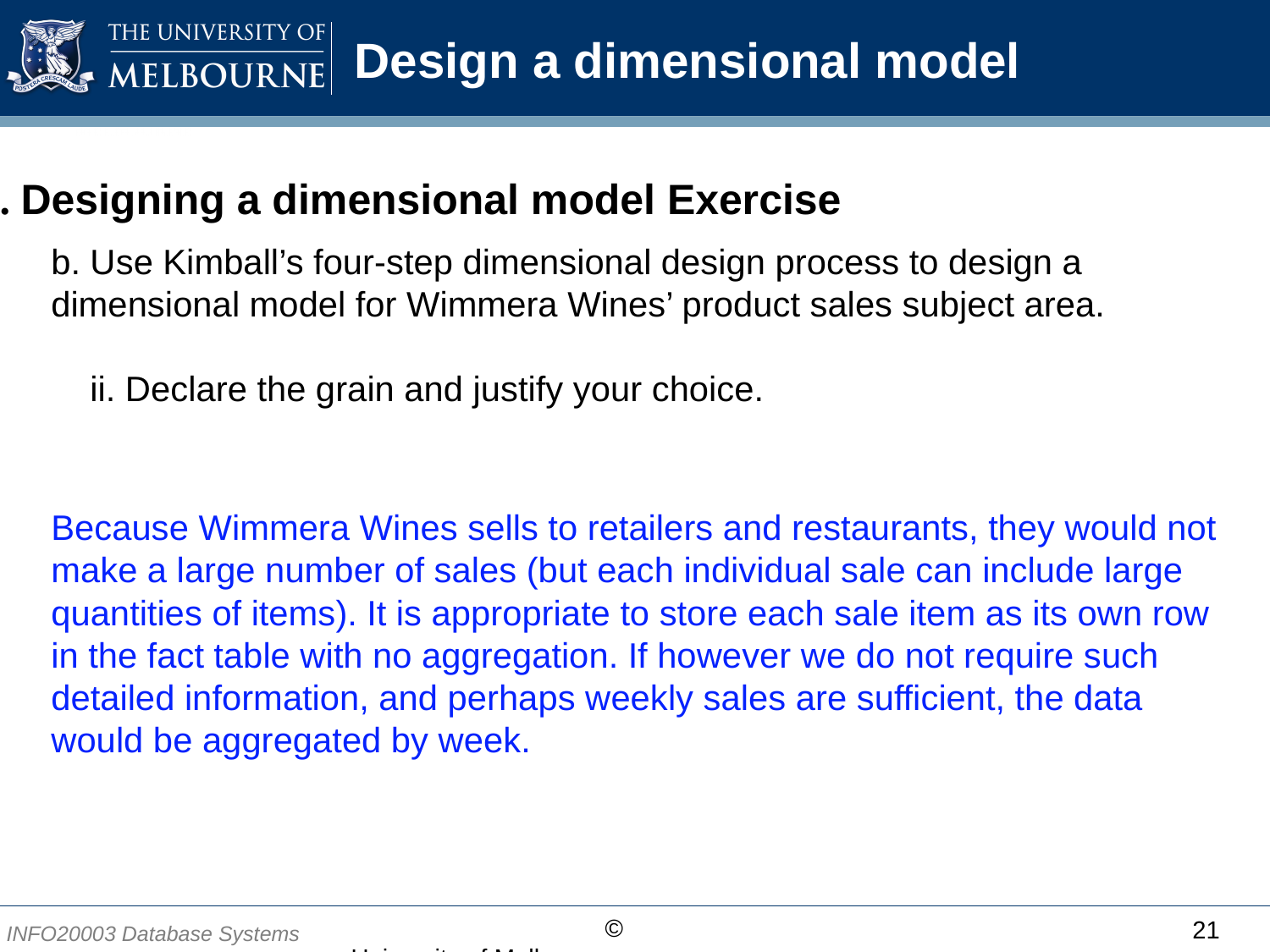

# Design a dimensional model
1. Designing a dimensional model Exercise
b. Use Kimball’s four-step dimensional design process to design a dimensional model for Wimmera Wines’ product sales subject area.

    ii. Declare the grain and justify your choice.
Because Wimmera Wines sells to retailers and restaurants, they would not make a large number of sales (but each individual sale can include large quantities of items). It is appropriate to store each sale item as its own row in the fact table with no aggregation. If however we do not require such detailed information, and perhaps weekly sales are sufficient, the data would be aggregated by week.
21